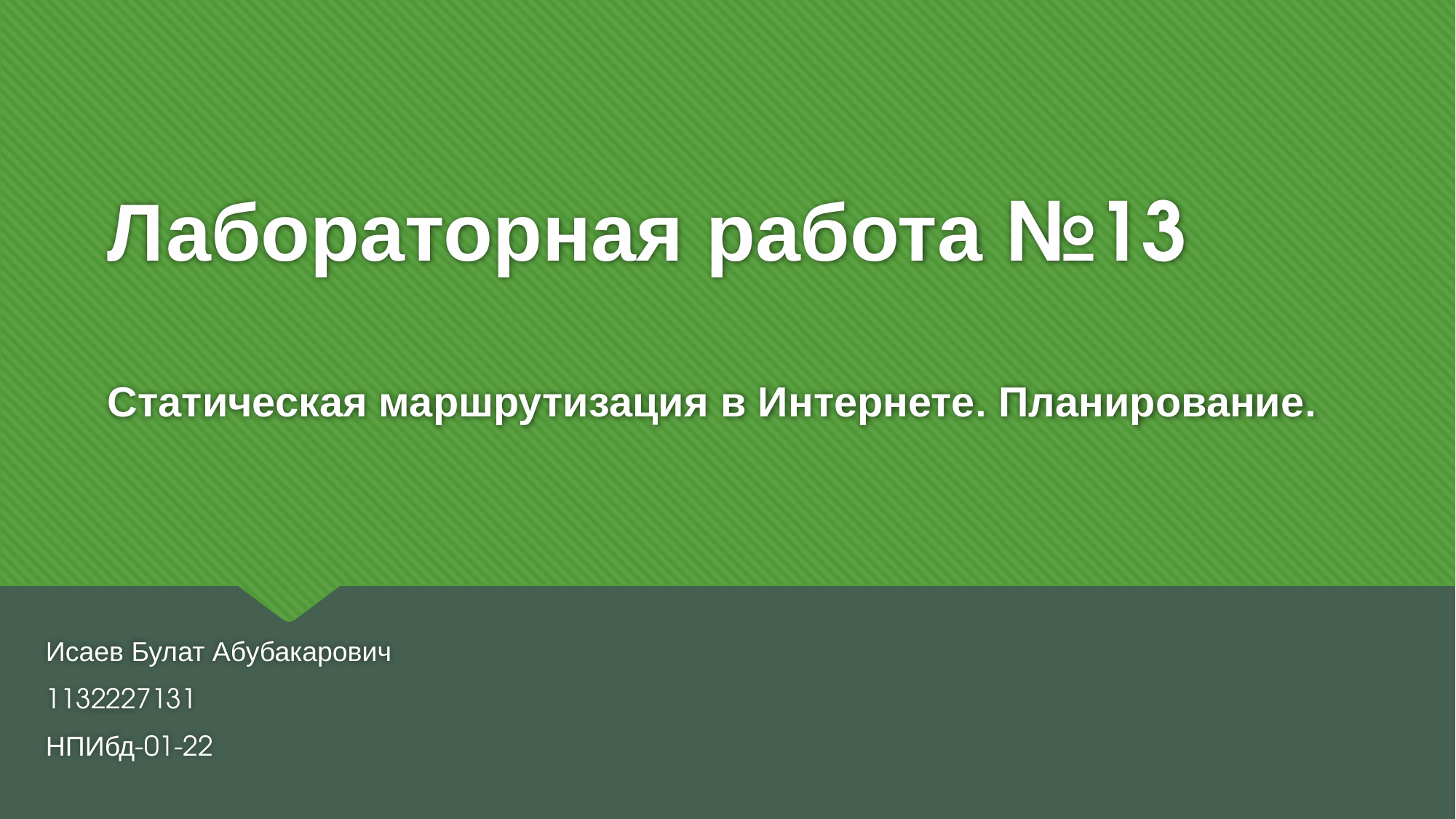

# Лабораторная работа №13 Статическая маршрутизация в Интернете. Планирование.
Исаев Булат Абубакарович
1132227131
НПИбд-01-22